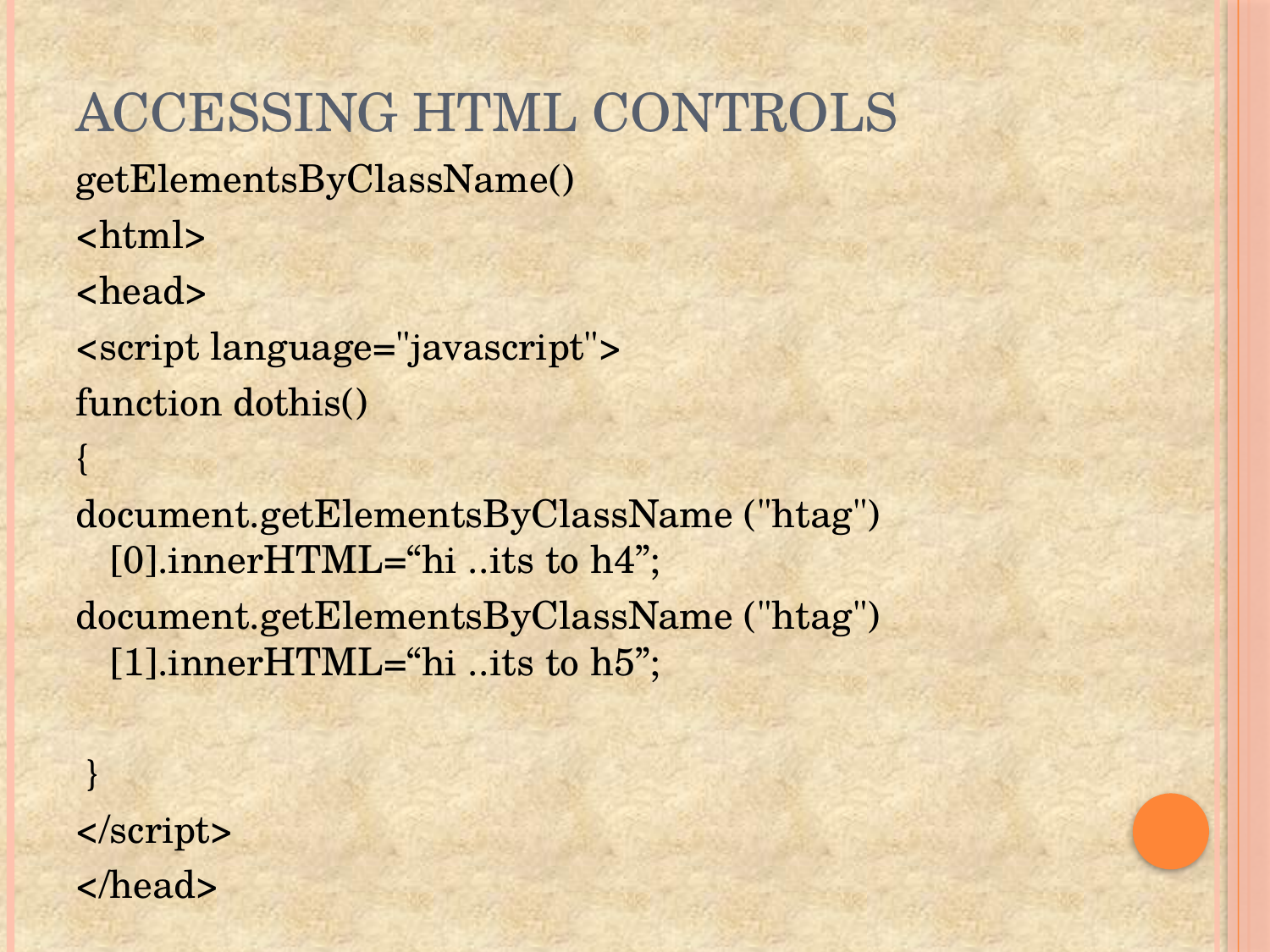

# Accessing html controls
getElementsByClassName()
<html>
<head>
<script language="javascript">
function dothis()
{
document.getElementsByClassName ("htag")[0].innerHTML=“hi ..its to h4”;
document.getElementsByClassName ("htag")[1].innerHTML=“hi ..its to h5”;

 }
</script>
</head>